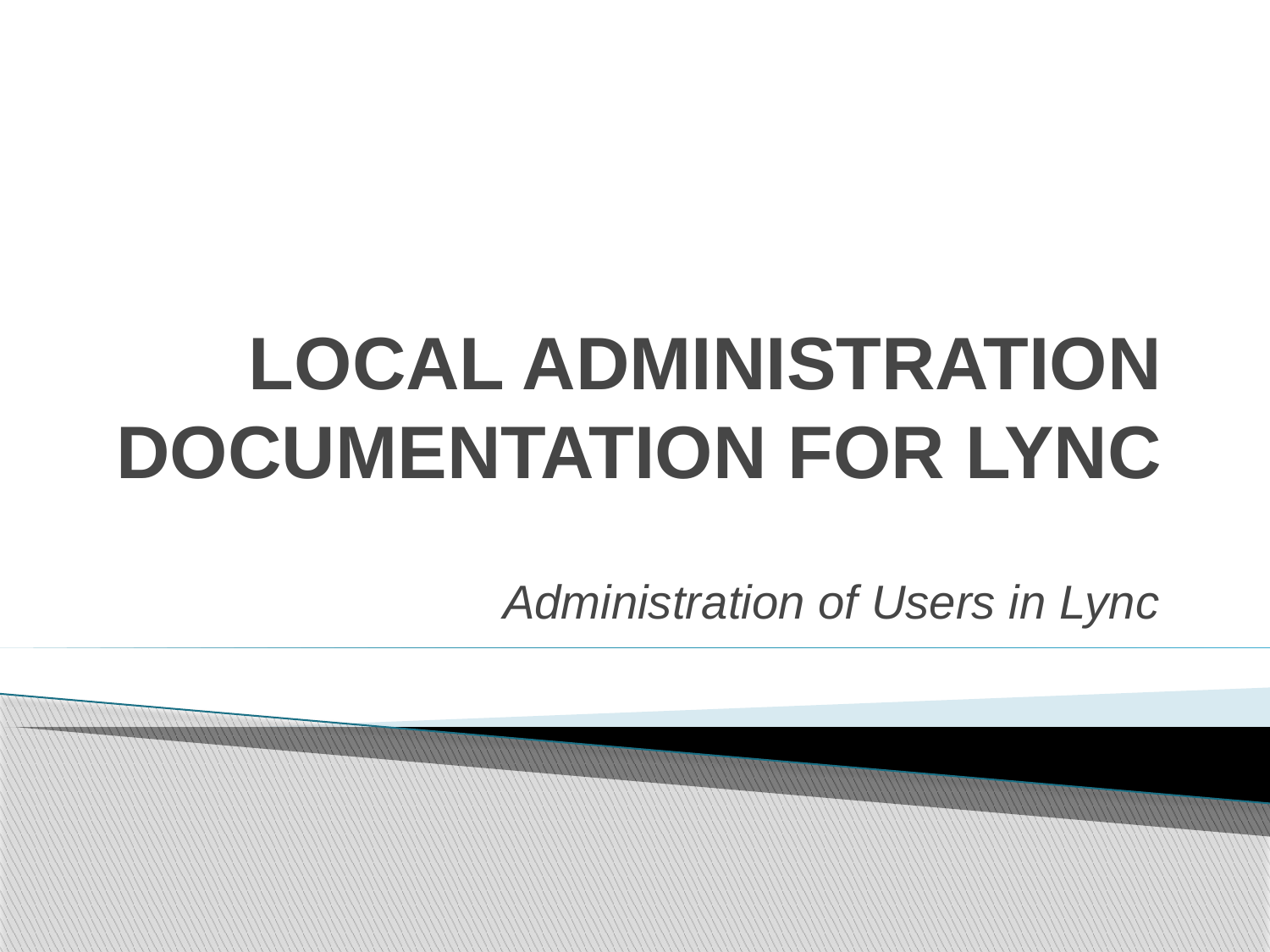

# Local Administration Documentation for Lync

Administration of Users in Lync